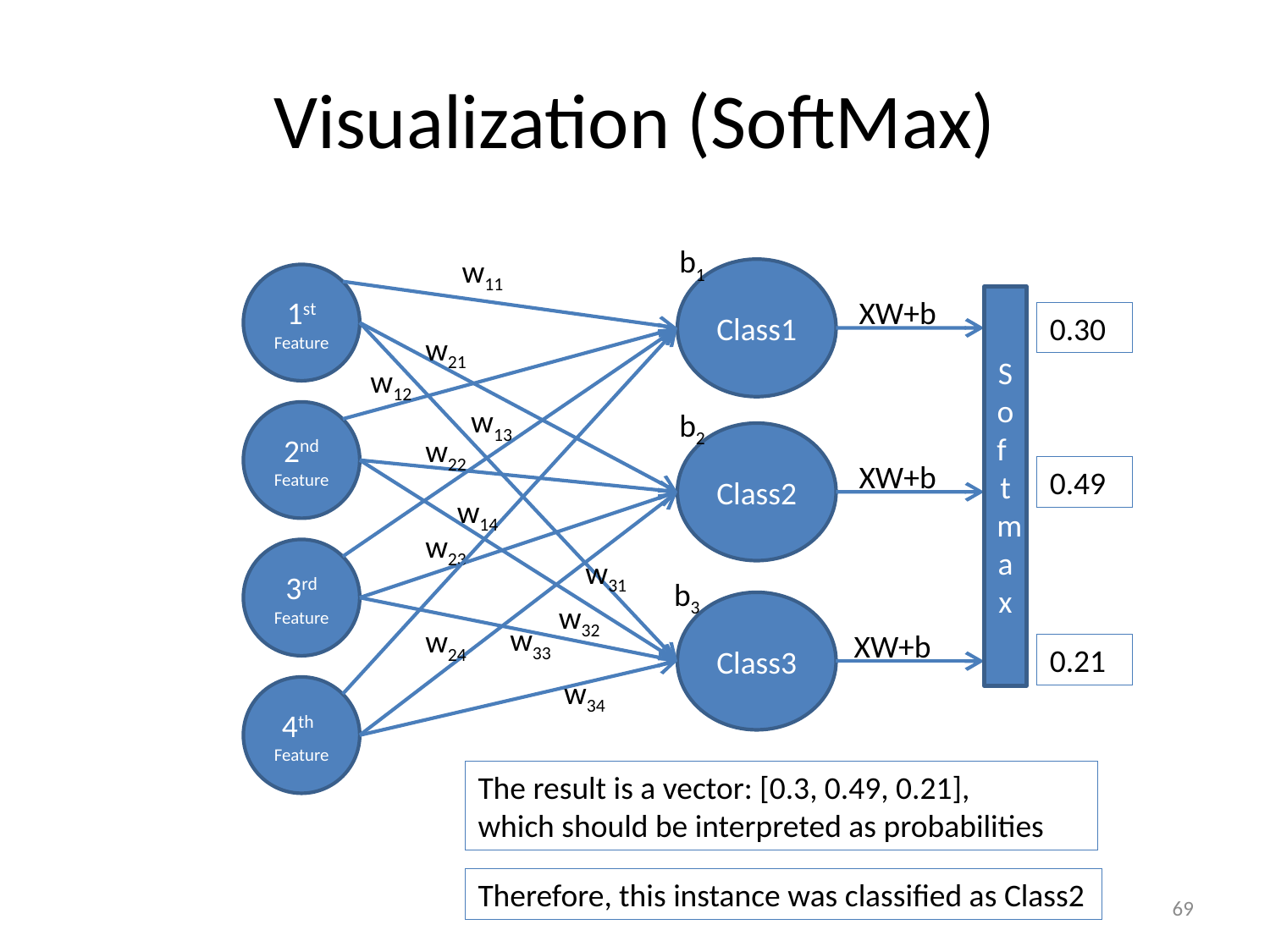

# Visualization (SoftMax)
b1
w11
Class1
XW+b
w12
w13
w14
1st Feature
Softmax
0.30
w21
b2
Class2
w22
XW+b
w23
w24
w31
b3
w32
Class3
w33
XW+b
w34
2nd Feature
0.49
3rd Feature
0.21
4th  Feature
The result is a vector: [0.3, 0.49, 0.21],
which should be interpreted as probabilities
Therefore, this instance was classified as Class2
69